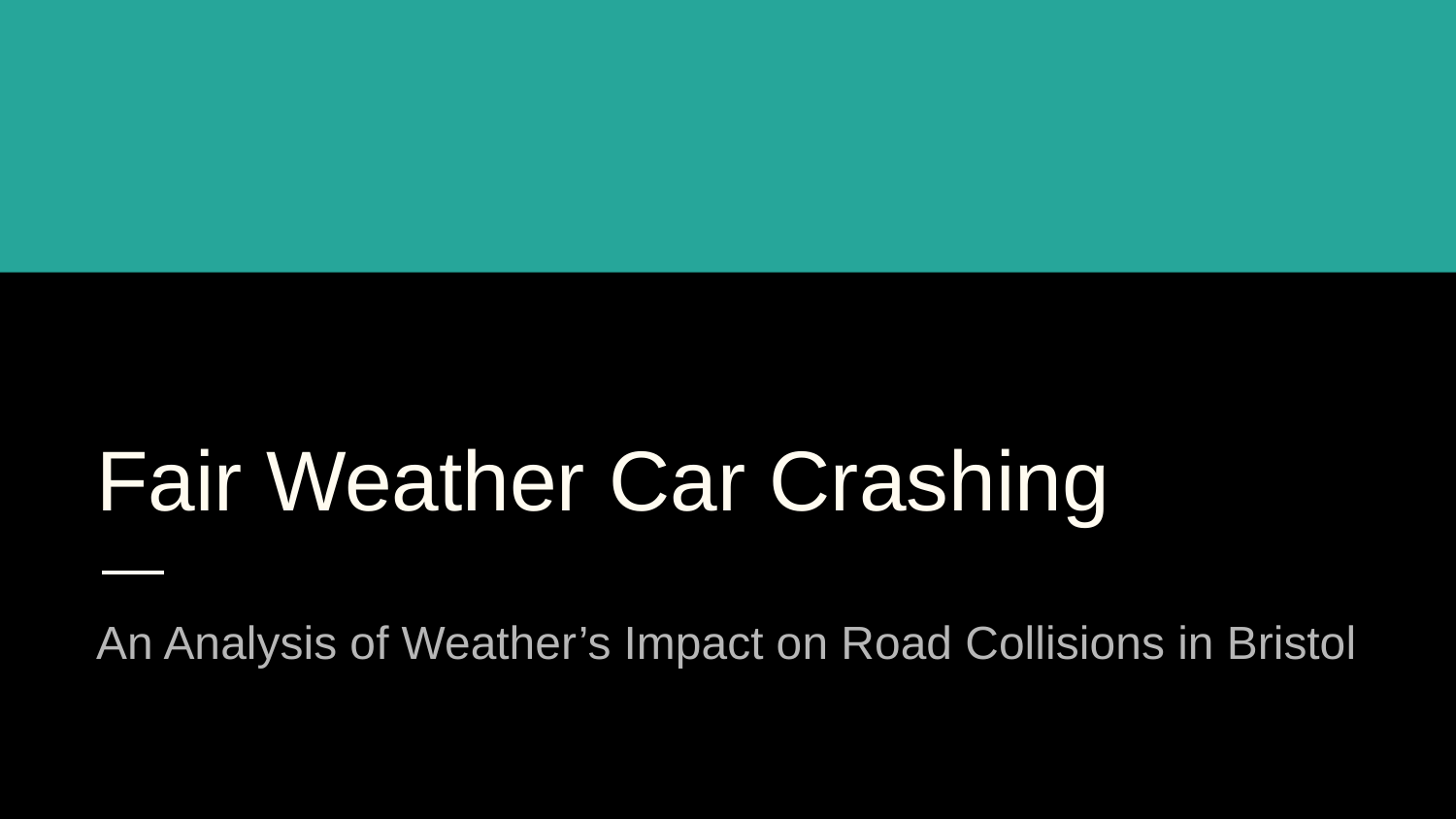

# Fair Weather Car Crashing
An Analysis of Weather’s Impact on Road Collisions in Bristol